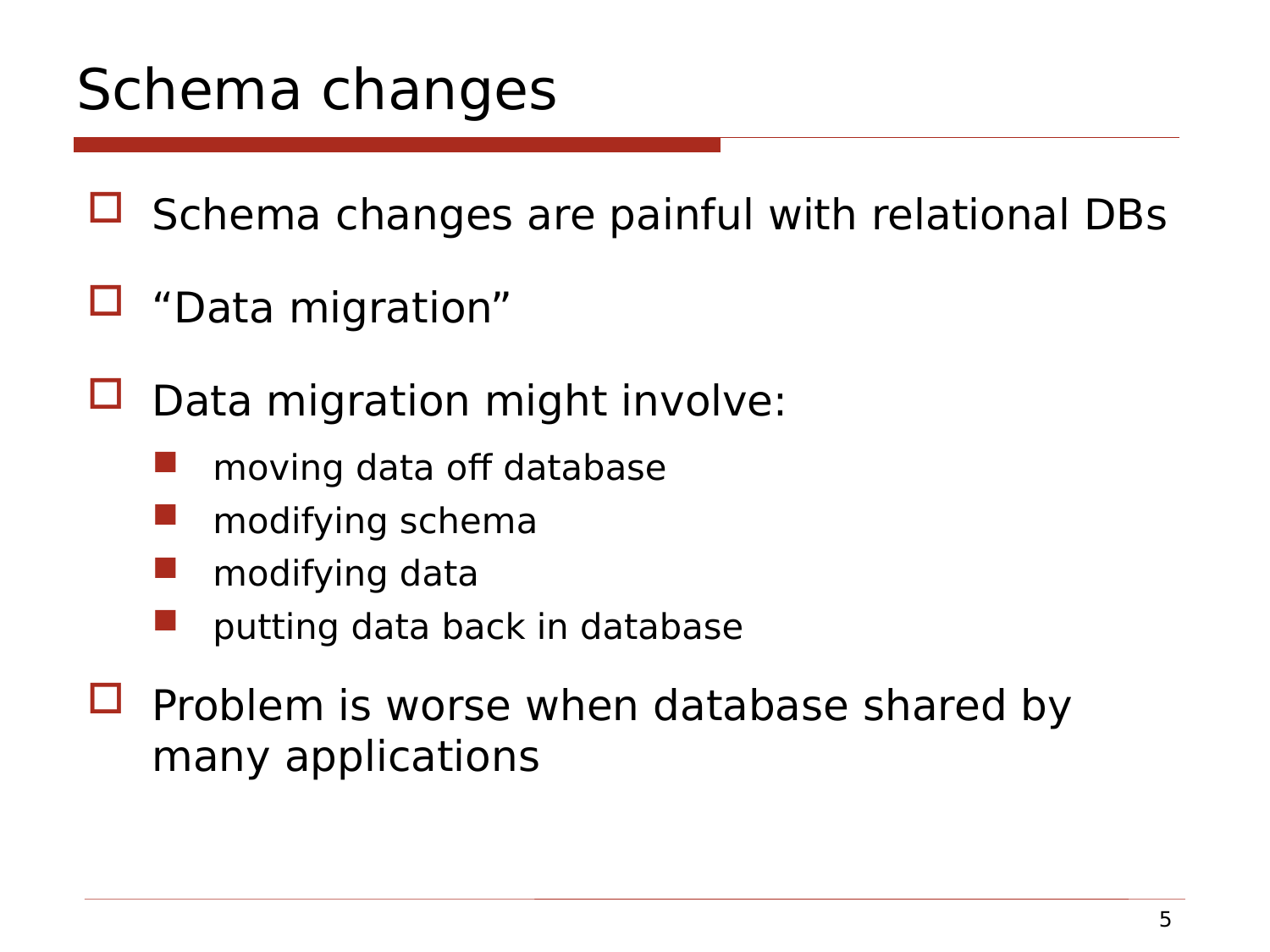

# Schema changes
Schema changes are painful with relational DBs
“Data migration”
Data migration might involve:
moving data off database
modifying schema
modifying data
putting data back in database
Problem is worse when database shared by many applications
5